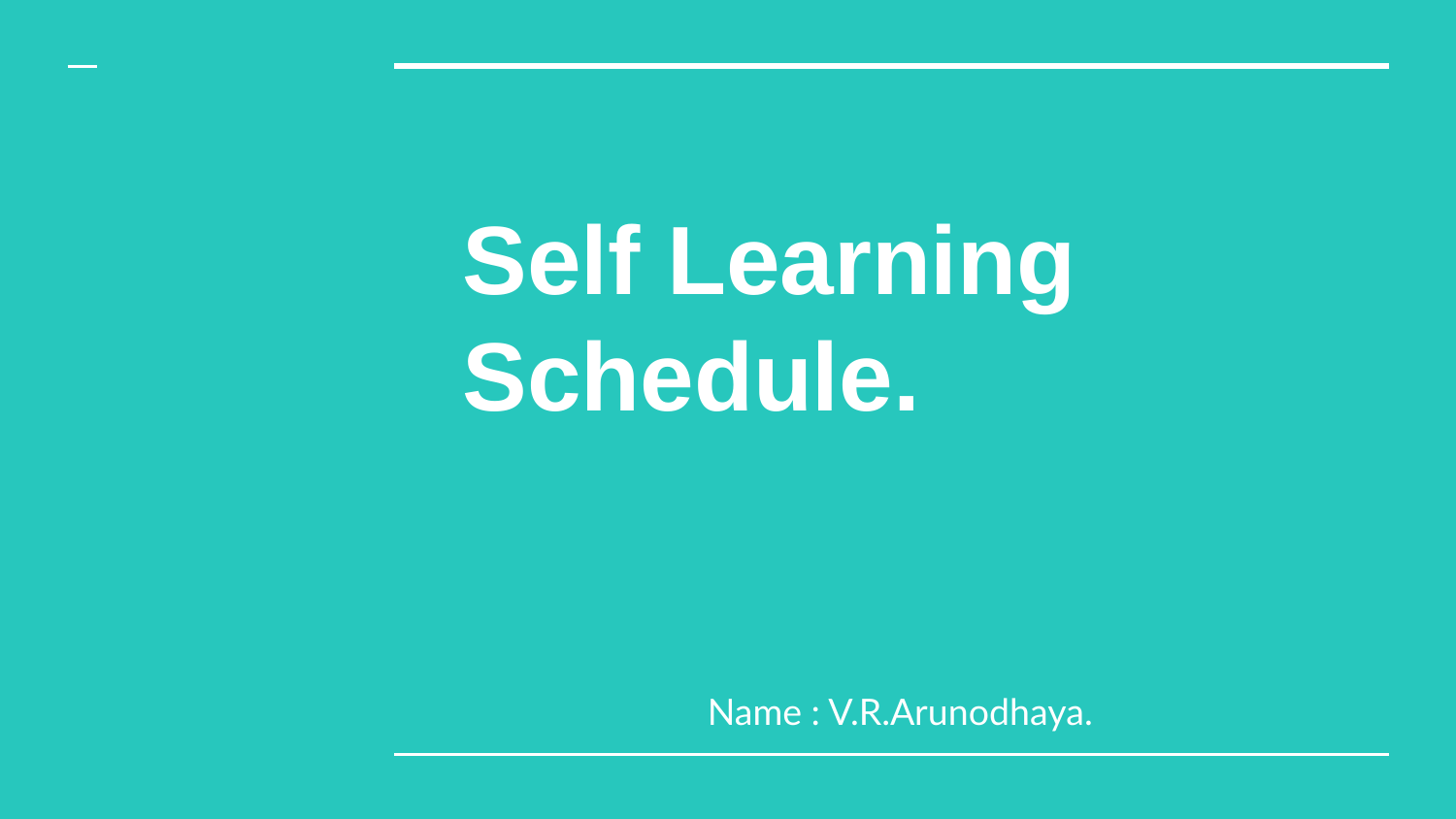

# Self Learning Schedule.
 Name : V.R.Arunodhaya.